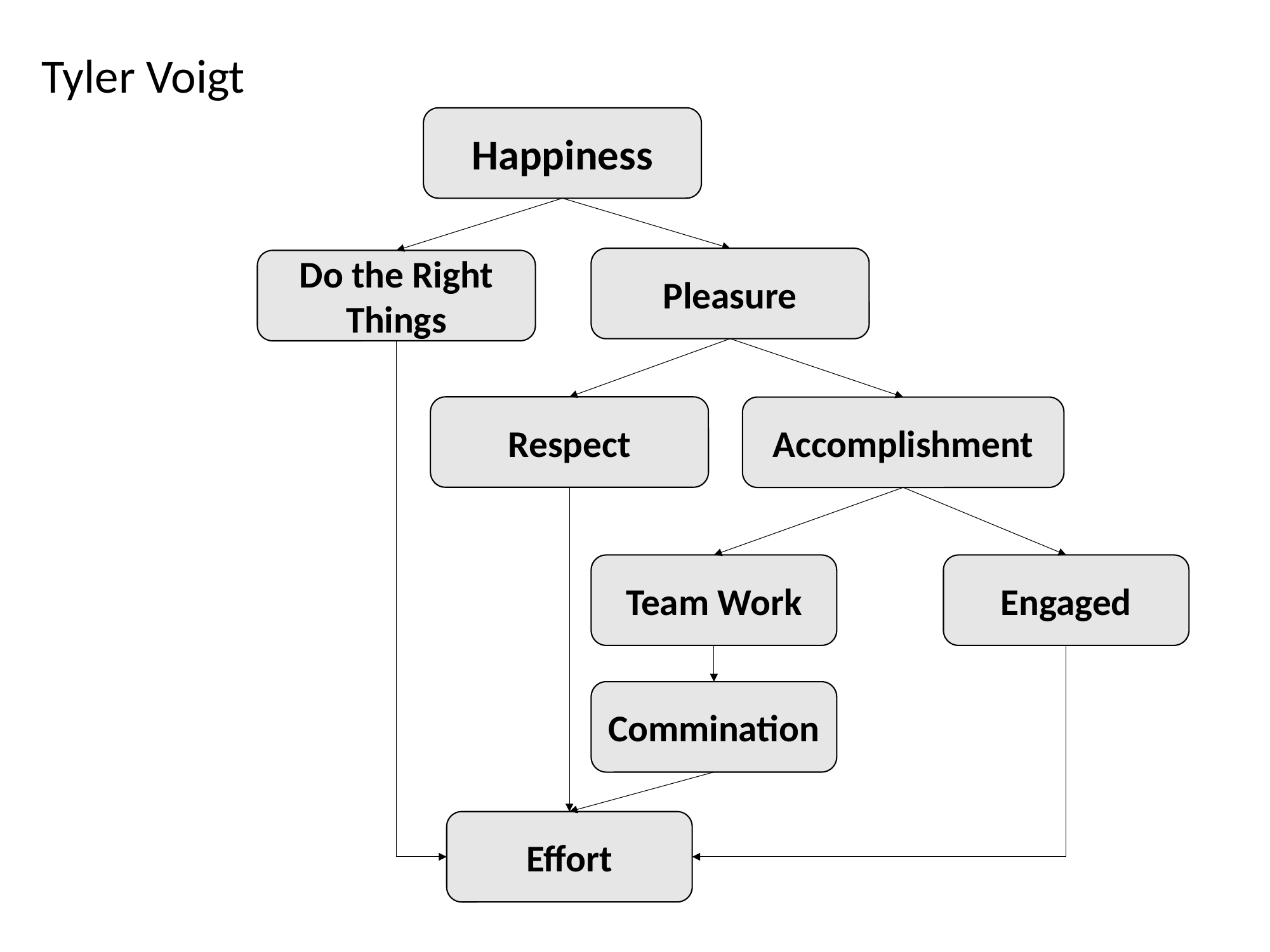

Tyler Voigt
Happiness
Pleasure
Do the Right Things
Respect
Accomplishment
Team Work
Engaged
Commination
Effort